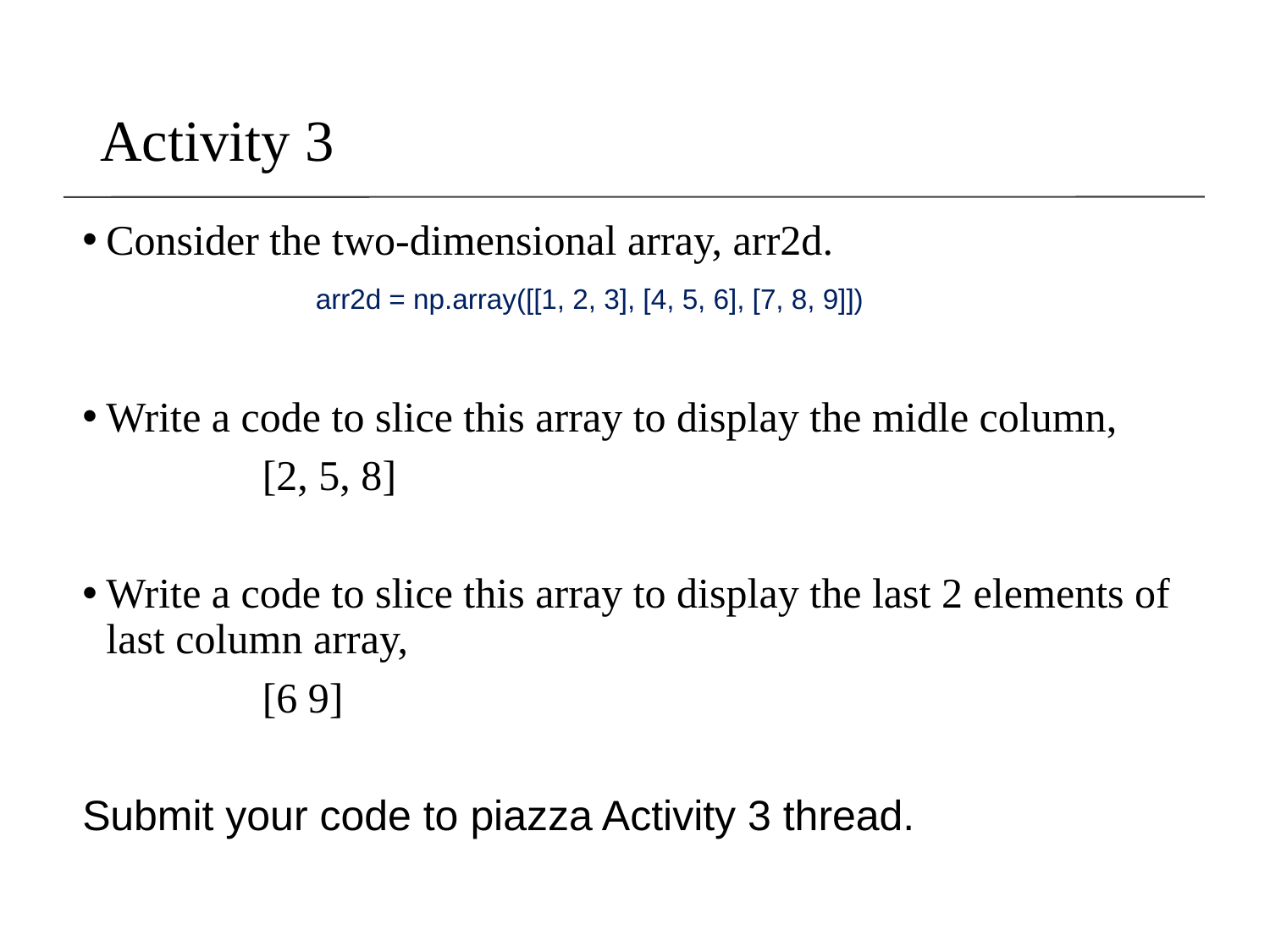

# Activity 3
Consider the two-dimensional array, arr2d.

Write a code to slice this array to display the midle column,
                 [2, 5, 8]

Write a code to slice this array to display the last 2 elements of last column array,
                 [6 9]

Submit your code to piazza Activity 3 thread.

arr2d = np.array([[1, 2, 3], [4, 5, 6], [7, 8, 9]])